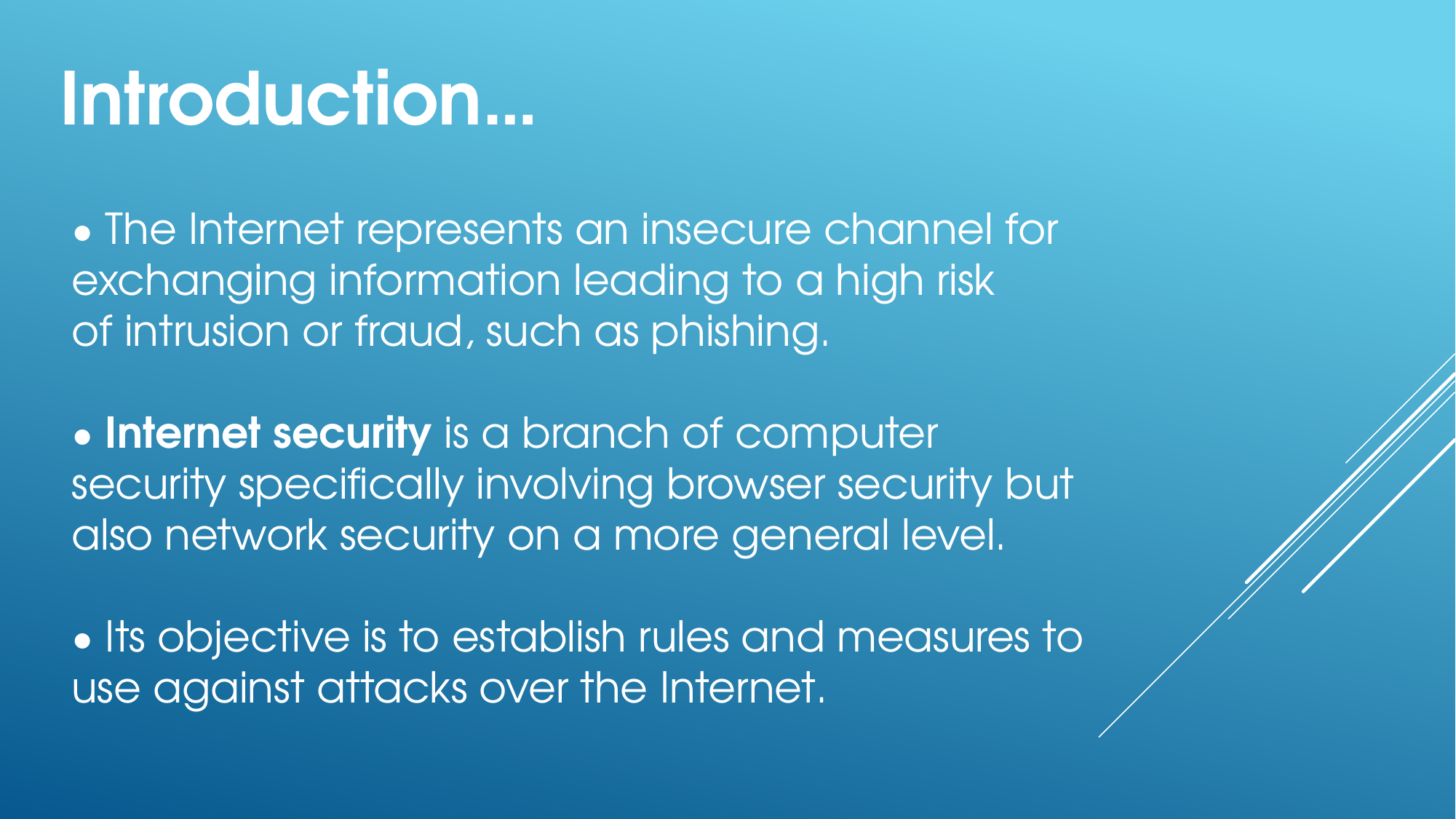

Introduction…
 • The Internet represents an insecure channel for
 exchanging information leading to a high risk
 of intrusion or fraud, such as phishing.

 • Internet security is a branch of computer
 security specifically involving browser security but
 also network security on a more general level.

 • Its objective is to establish rules and measures to
 use against attacks over the Internet.